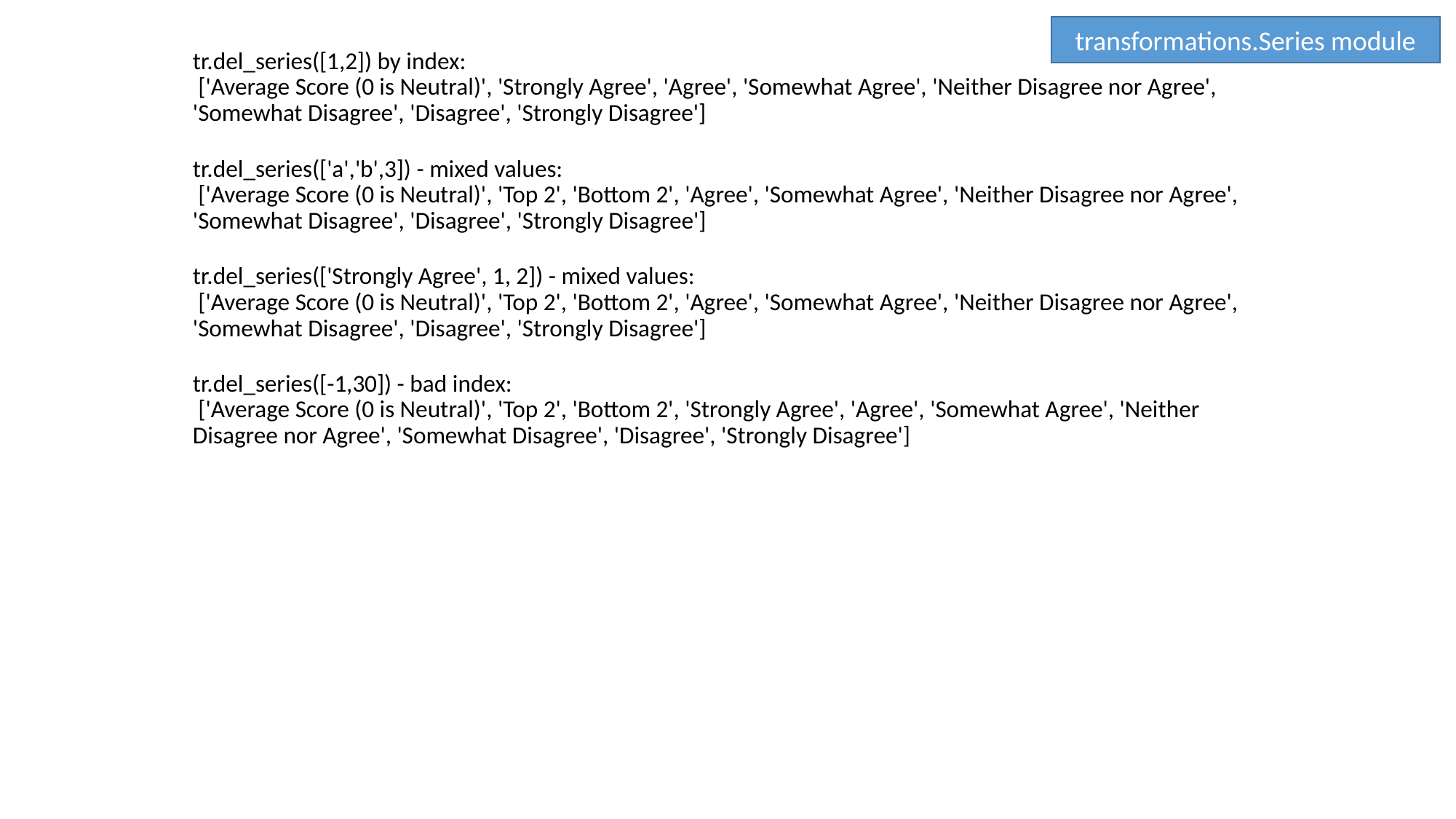

transformations.Series module
# tr.del_series([1,2]) by index:
 ['Average Score (0 is Neutral)', 'Strongly Agree', 'Agree', 'Somewhat Agree', 'Neither Disagree nor Agree', 'Somewhat Disagree', 'Disagree', 'Strongly Disagree']
tr.del_series(['a','b',3]) - mixed values:
 ['Average Score (0 is Neutral)', 'Top 2', 'Bottom 2', 'Agree', 'Somewhat Agree', 'Neither Disagree nor Agree', 'Somewhat Disagree', 'Disagree', 'Strongly Disagree']
tr.del_series(['Strongly Agree', 1, 2]) - mixed values:
 ['Average Score (0 is Neutral)', 'Top 2', 'Bottom 2', 'Agree', 'Somewhat Agree', 'Neither Disagree nor Agree', 'Somewhat Disagree', 'Disagree', 'Strongly Disagree']
tr.del_series([-1,30]) - bad index:
 ['Average Score (0 is Neutral)', 'Top 2', 'Bottom 2', 'Strongly Agree', 'Agree', 'Somewhat Agree', 'Neither Disagree nor Agree', 'Somewhat Disagree', 'Disagree', 'Strongly Disagree']